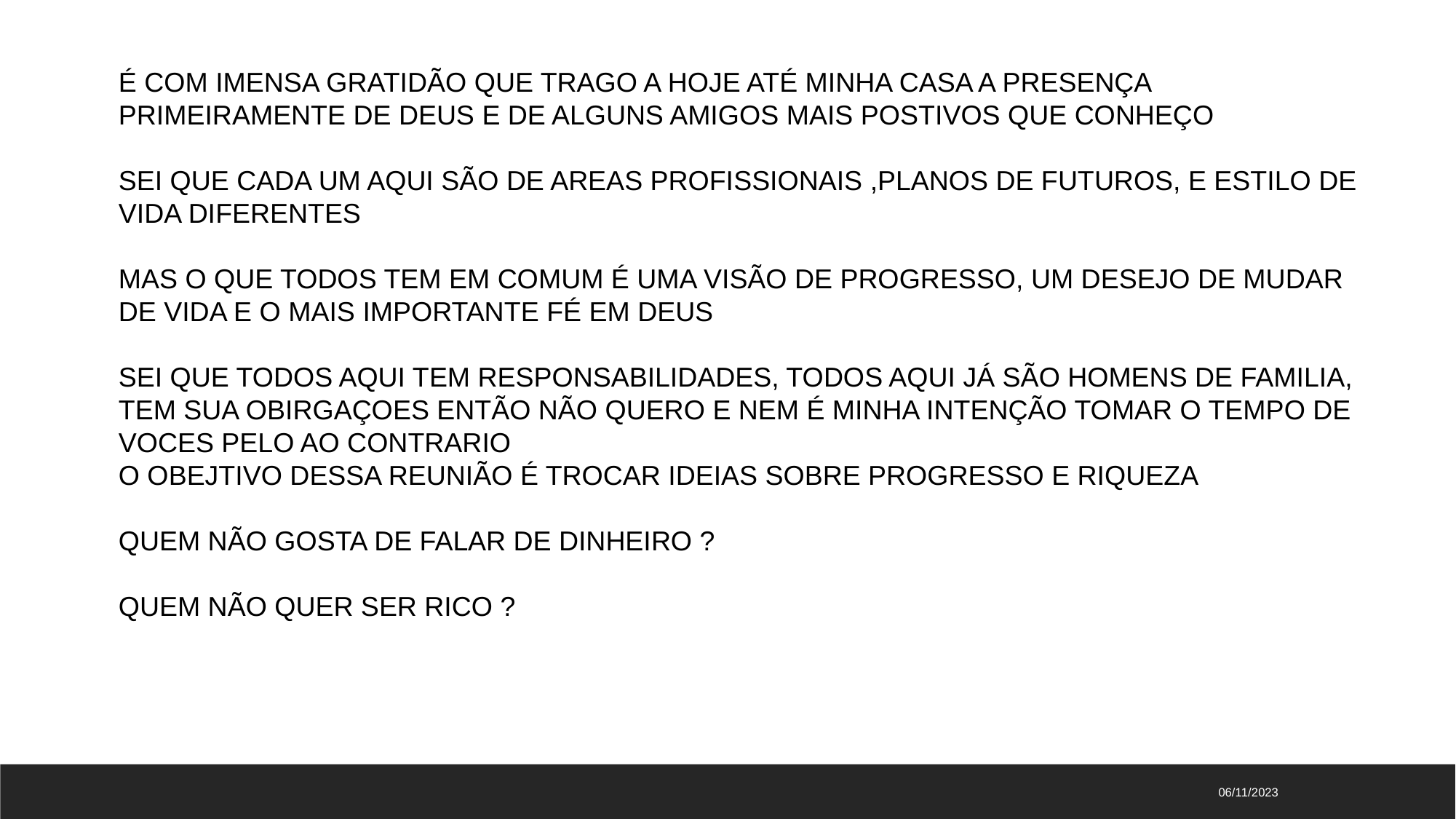

É COM IMENSA GRATIDÃO QUE TRAGO A HOJE ATÉ MINHA CASA A PRESENÇA PRIMEIRAMENTE DE DEUS E DE ALGUNS AMIGOS MAIS POSTIVOS QUE CONHEÇO

SEI QUE CADA UM AQUI SÃO DE AREAS PROFISSIONAIS ,PLANOS DE FUTUROS, E ESTILO DE VIDA DIFERENTES

MAS O QUE TODOS TEM EM COMUM É UMA VISÃO DE PROGRESSO, UM DESEJO DE MUDAR DE VIDA E O MAIS IMPORTANTE FÉ EM DEUS

SEI QUE TODOS AQUI TEM RESPONSABILIDADES, TODOS AQUI JÁ SÃO HOMENS DE FAMILIA, TEM SUA OBIRGAÇOES ENTÃO NÃO QUERO E NEM É MINHA INTENÇÃO TOMAR O TEMPO DE VOCES PELO AO CONTRARIO
O OBEJTIVO DESSA REUNIÃO É TROCAR IDEIAS SOBRE PROGRESSO E RIQUEZA

QUEM NÃO GOSTA DE FALAR DE DINHEIRO ?

QUEM NÃO QUER SER RICO ?
06/11/2023